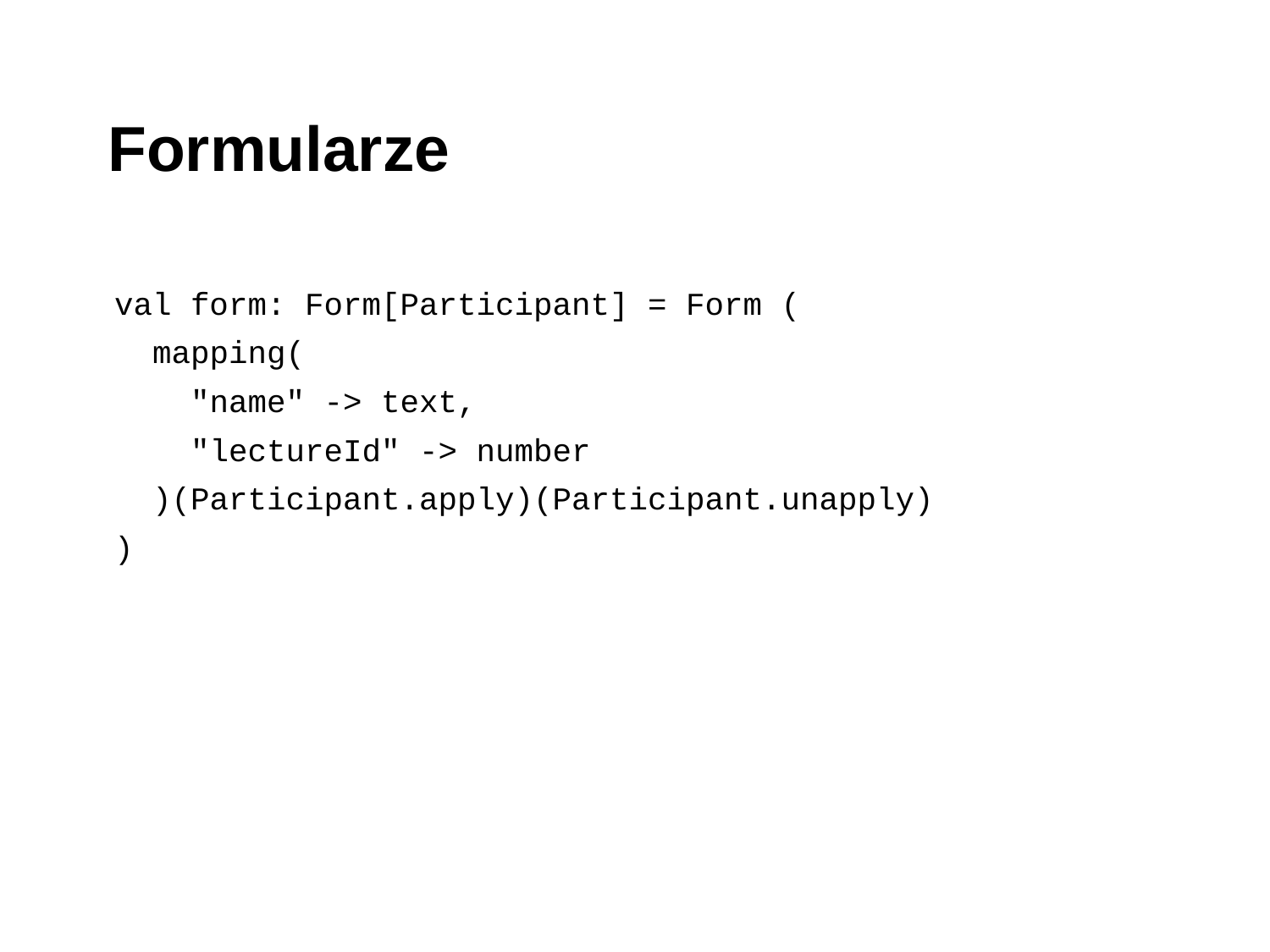

# Formularze

  val form: Form[Participant] = Form (
    mapping(
      "name" -> text,
      "lectureId" -> number
    )(Participant.apply)(Participant.unapply)
  )